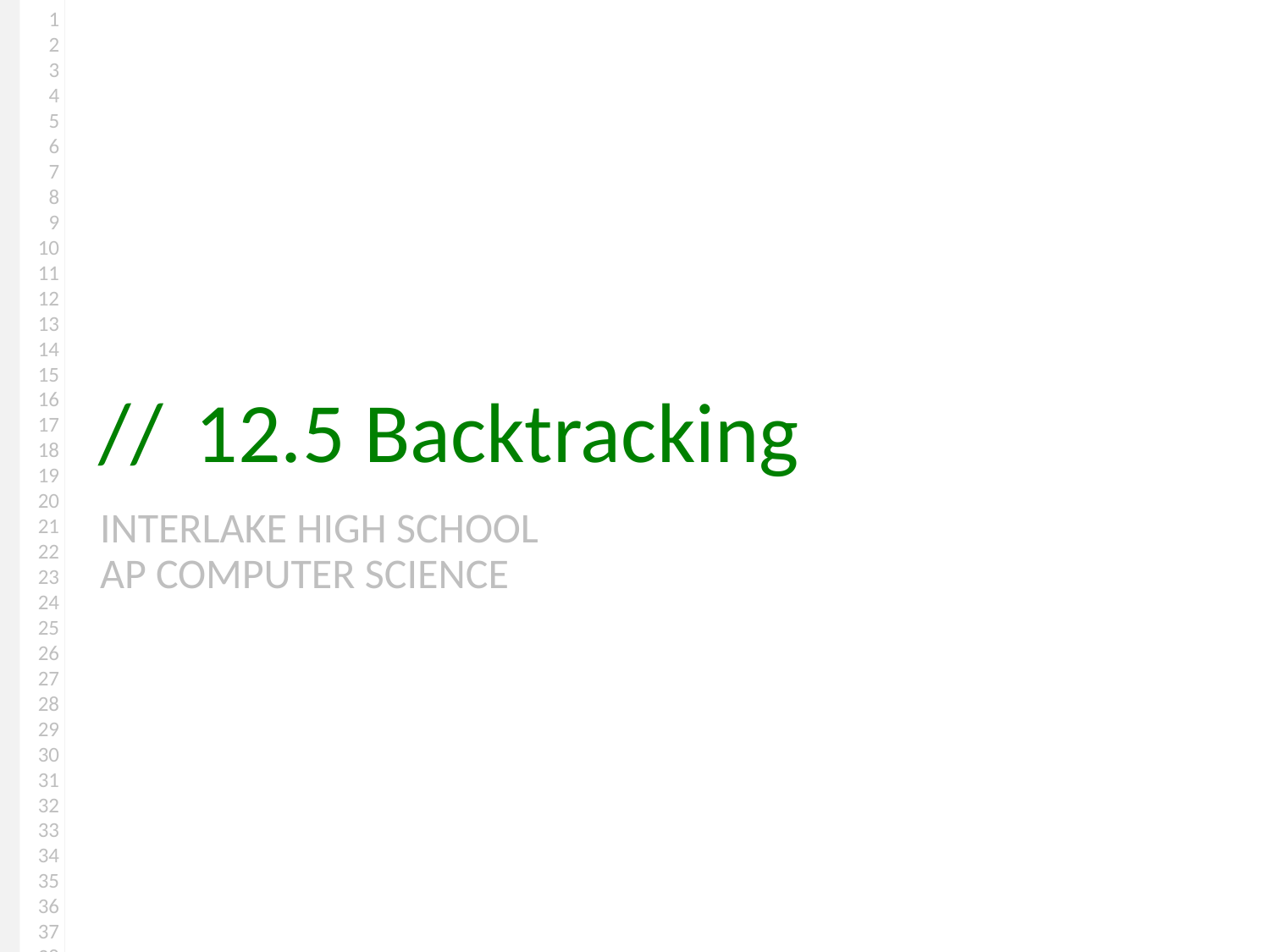

# 12.5 Backtracking
Interlake High School
AP Computer Science